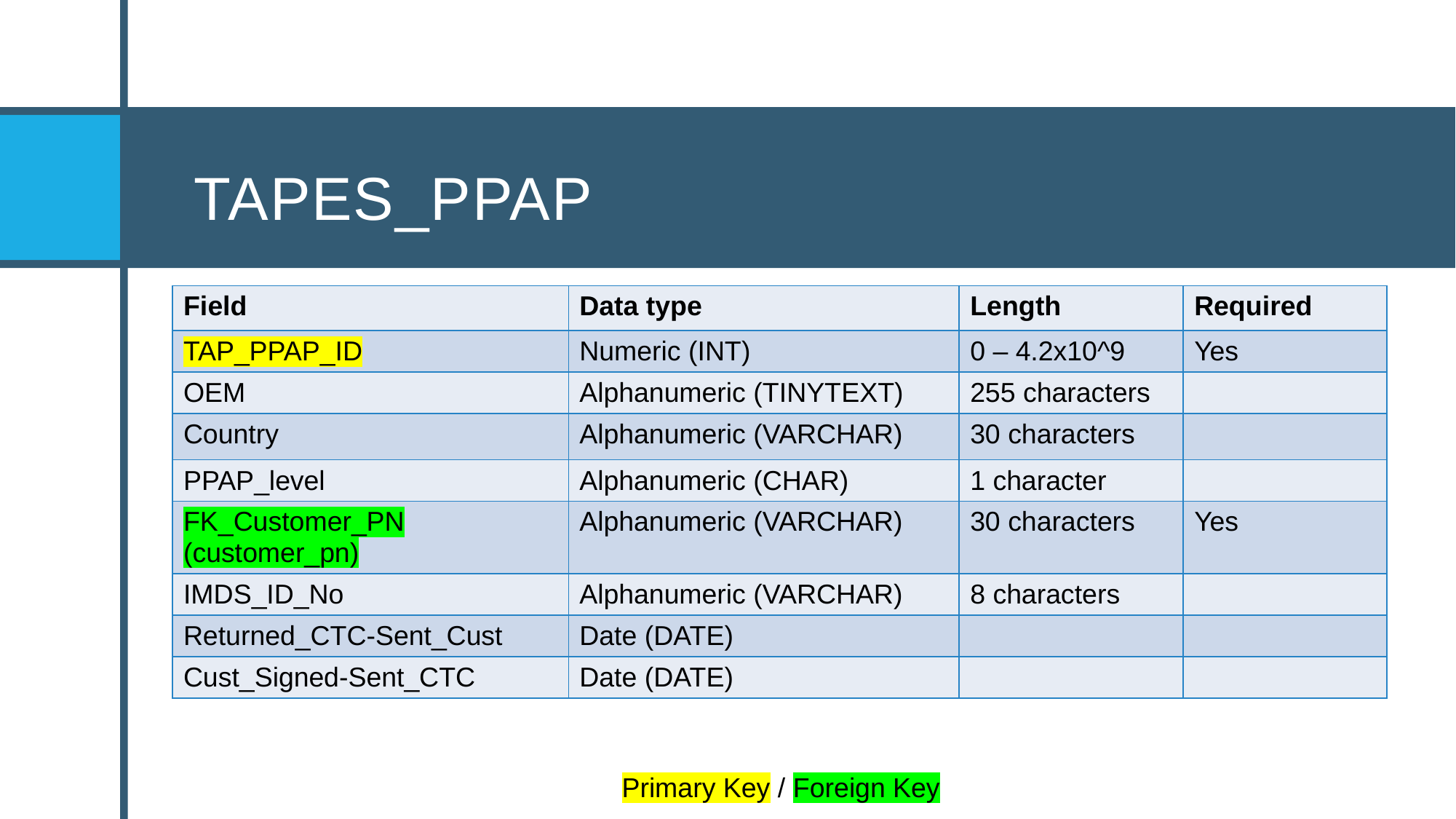

# TAPES_PPAP
| Field | Data type | Length | Required |
| --- | --- | --- | --- |
| TAP\_PPAP\_ID | Numeric (INT) | 0 – 4.2x10^9 | Yes |
| OEM | Alphanumeric (TINYTEXT) | 255 characters |  |
| Country | Alphanumeric (VARCHAR) | 30 characters |  |
| PPAP\_level | Alphanumeric (CHAR) | 1 character |  |
| FK\_Customer\_PN (customer\_pn) | Alphanumeric (VARCHAR) | 30 characters | Yes |
| IMDS\_ID\_No | Alphanumeric (VARCHAR) | 8 characters |  |
| Returned\_CTC-Sent\_Cust | Date (DATE) |  |  |
| Cust\_Signed-Sent\_CTC | Date (DATE) |  |  |
Primary Key / Foreign Key